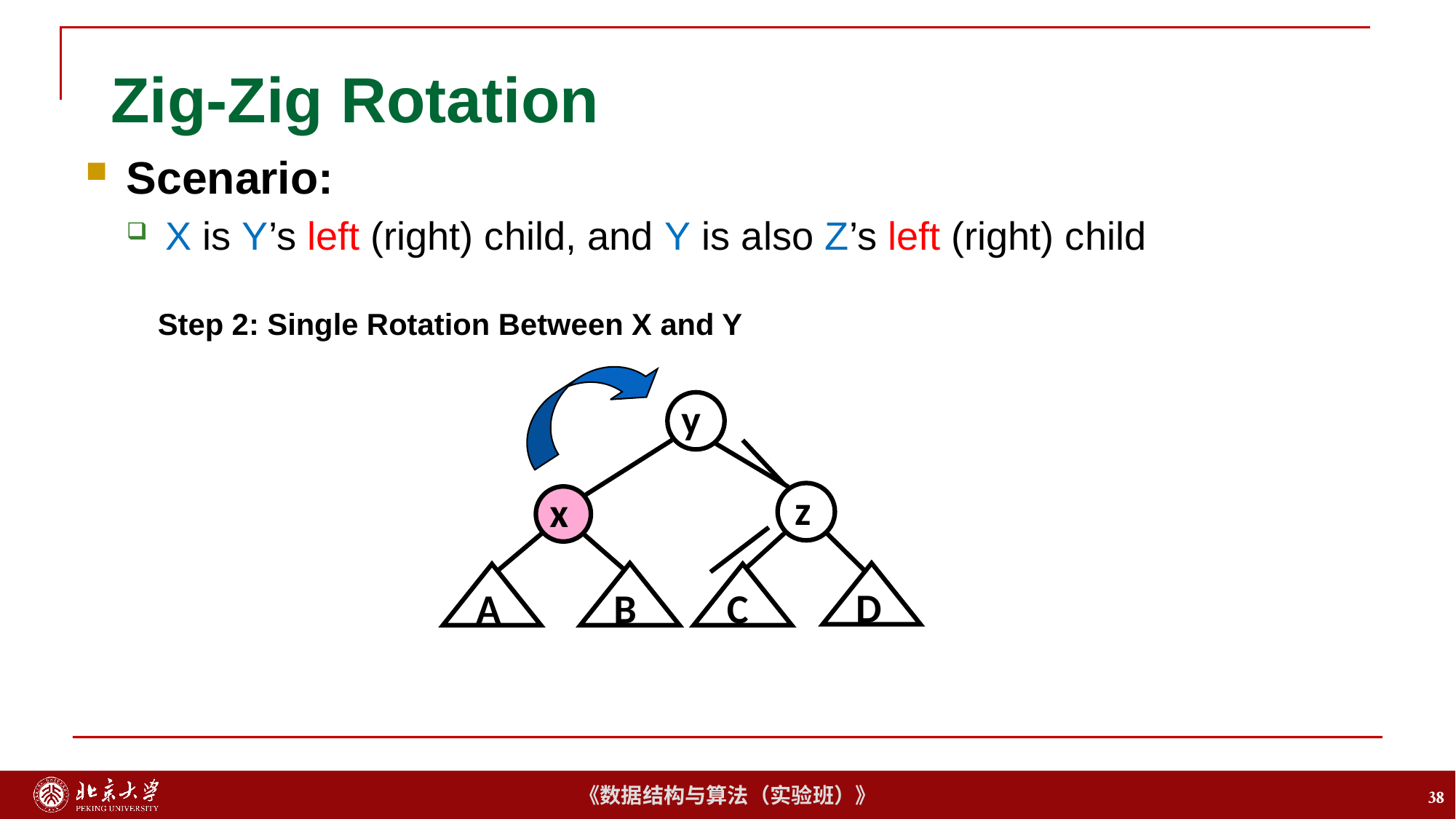

# Zig-Zig Rotation
Scenario:
X is Y’s left (right) child, and Y is also Z’s left (right) child

Step 2: Single Rotation Between X and Y

y

z

D
C

x

A

B
38